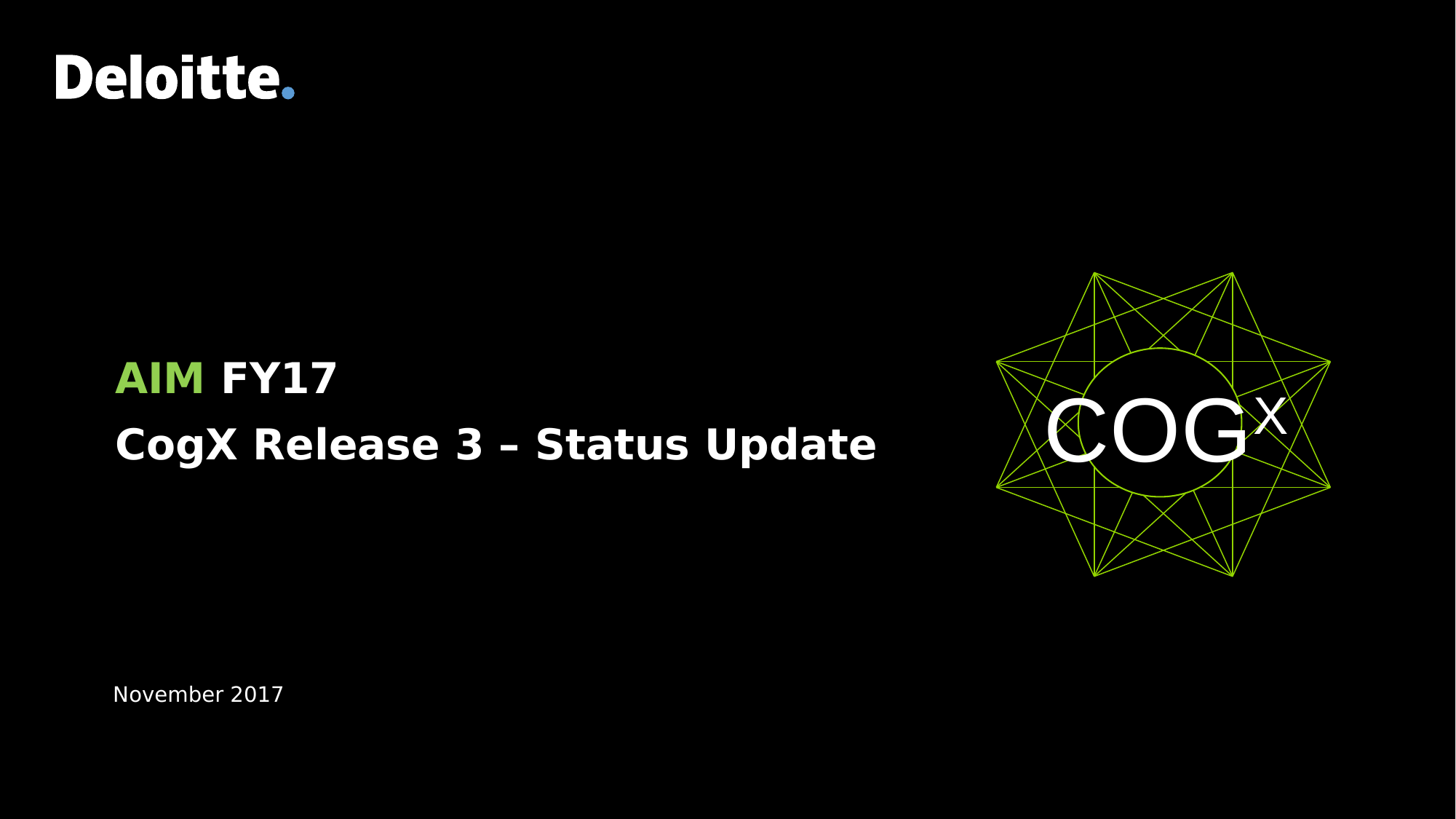

Cogx
AIM FY17
CogX Release 3 – Status Update
November 2017